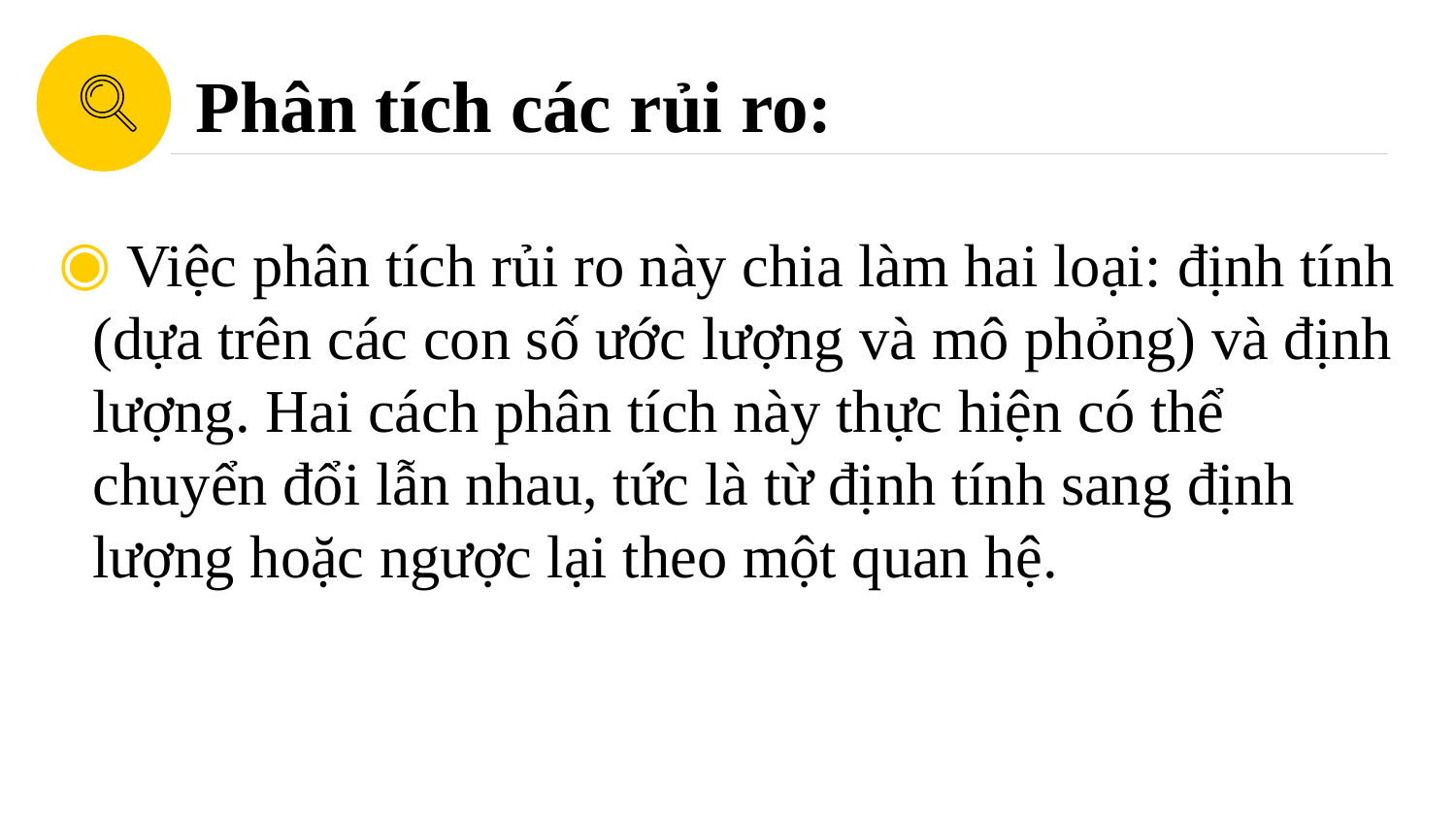

Phân tích các rủi ro:

 Việc phân tích rủi ro này chia làm hai loại: định tính (dựa trên các con số ước lượng và mô phỏng) và định lượng. Hai cách phân tích này thực hiện có thể chuyển đổi lẫn nhau, tức là từ định tính sang định lượng hoặc ngược lại theo một quan hệ.